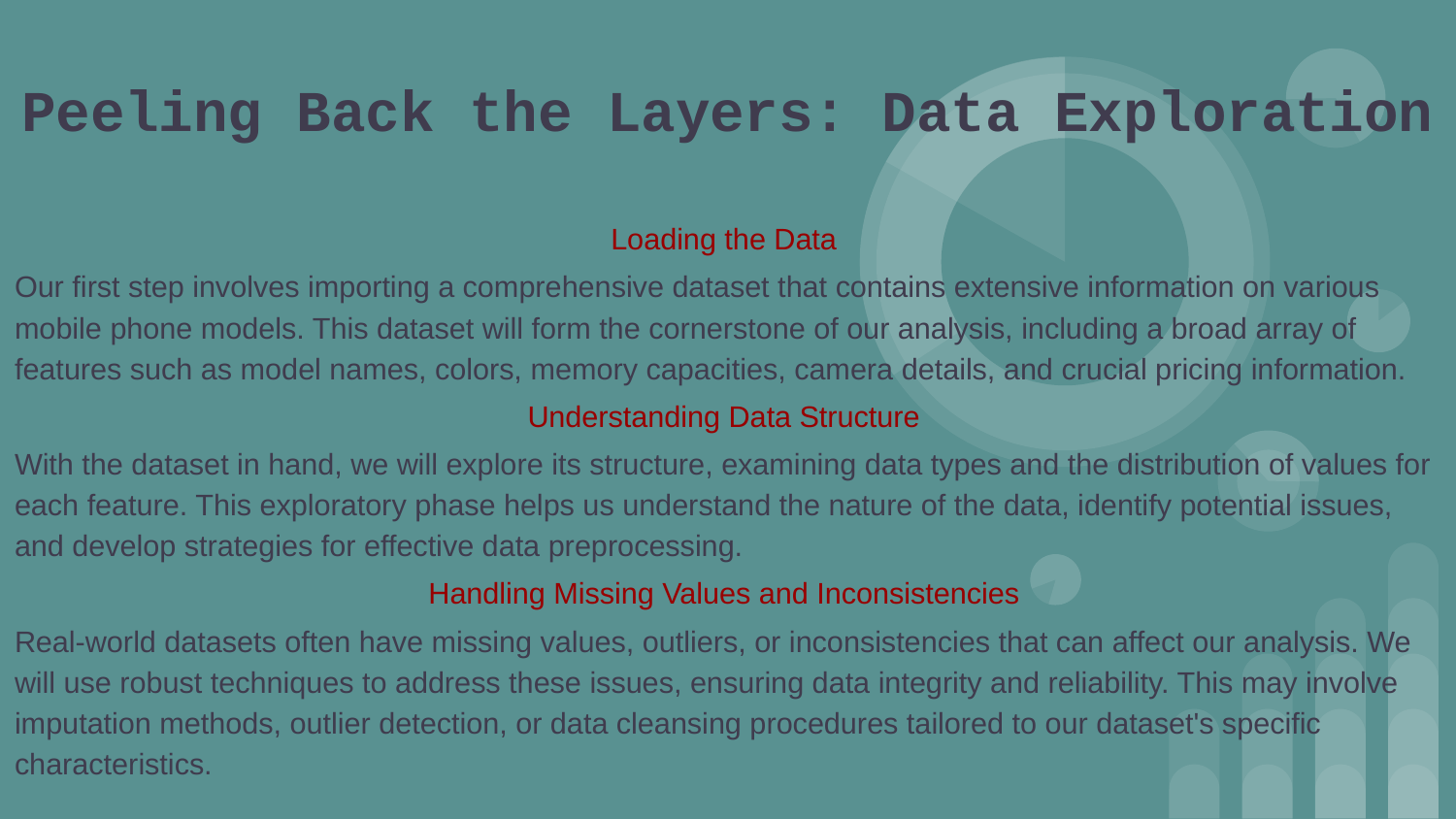

# Peeling Back the Layers: Data Exploration
Loading the Data
Our first step involves importing a comprehensive dataset that contains extensive information on various mobile phone models. This dataset will form the cornerstone of our analysis, including a broad array of features such as model names, colors, memory capacities, camera details, and crucial pricing information.
Understanding Data Structure
With the dataset in hand, we will explore its structure, examining data types and the distribution of values for each feature. This exploratory phase helps us understand the nature of the data, identify potential issues, and develop strategies for effective data preprocessing.
Handling Missing Values and Inconsistencies
Real-world datasets often have missing values, outliers, or inconsistencies that can affect our analysis. We will use robust techniques to address these issues, ensuring data integrity and reliability. This may involve imputation methods, outlier detection, or data cleansing procedures tailored to our dataset's specific characteristics.